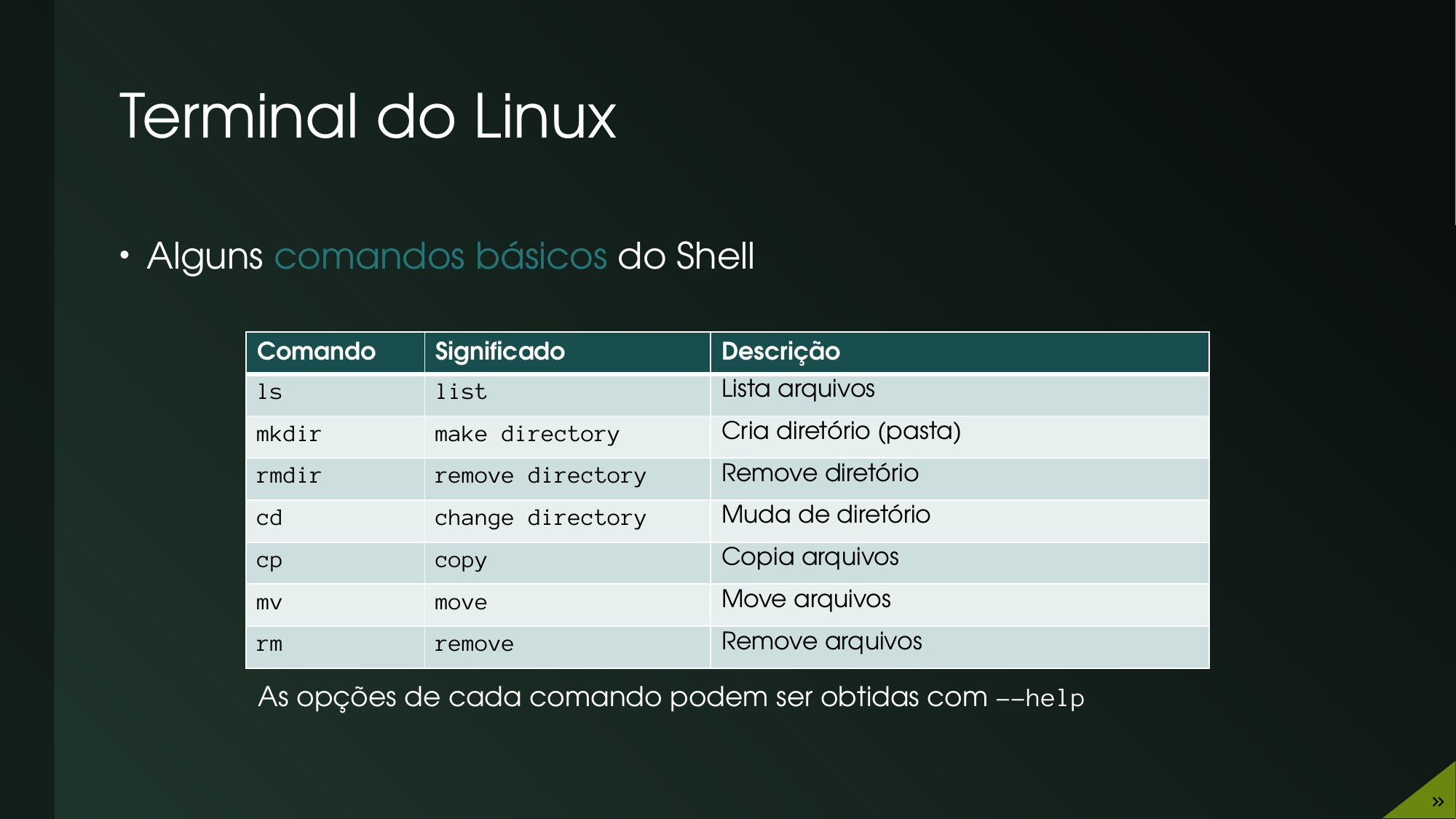

# Terminal do Linux
Alguns comandos básicos do Shell
| Comando | Significado | Descrição |
| --- | --- | --- |
| ls | list | Lista arquivos |
| mkdir | make directory | Cria diretório (pasta) |
| rmdir | remove directory | Remove diretório |
| cd | change directory | Muda de diretório |
| cp | copy | Copia arquivos |
| mv | move | Move arquivos |
| rm | remove | Remove arquivos |
As opções de cada comando podem ser obtidas com --help

»